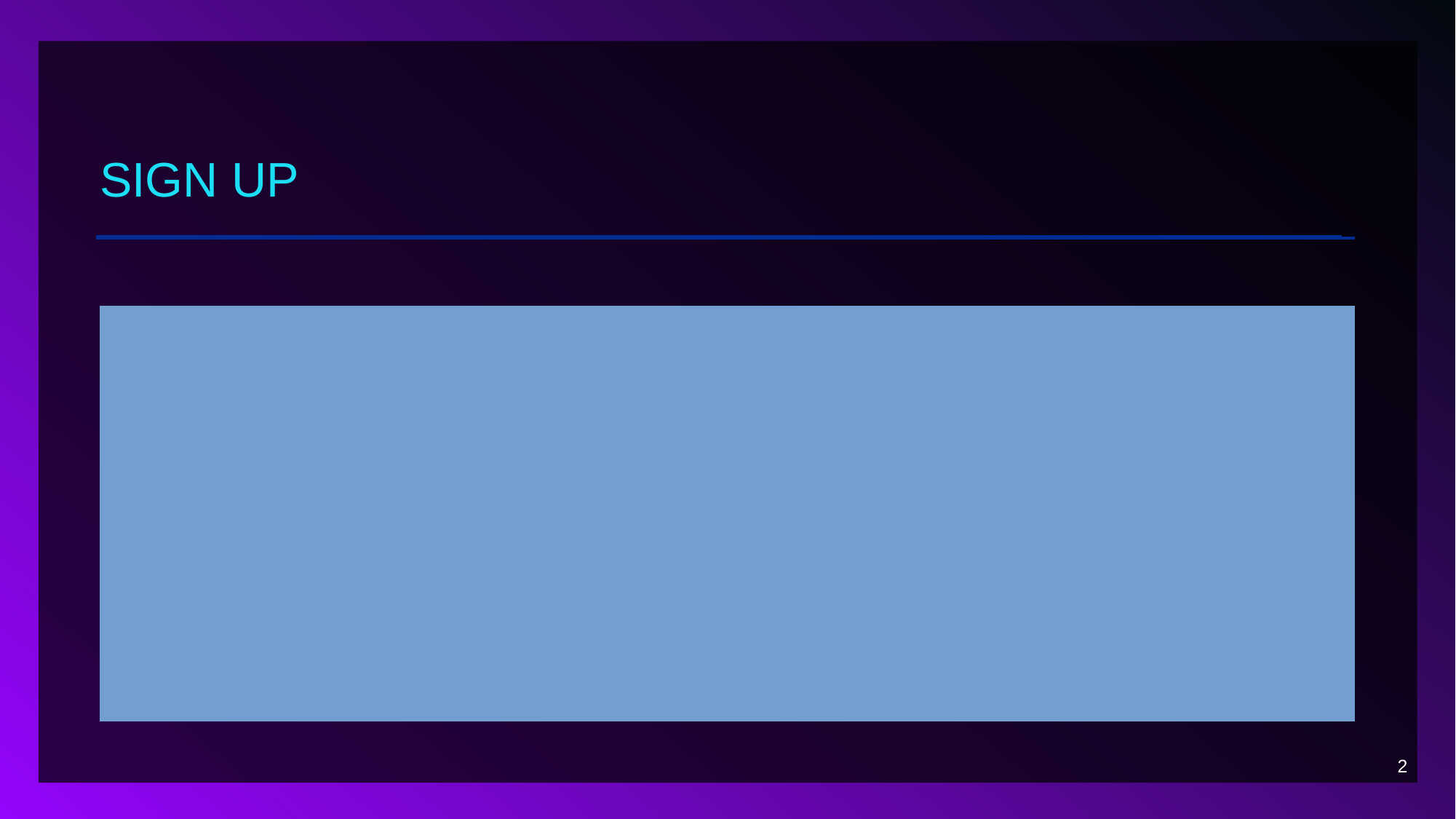

# Sign up
User-friendly : provides an easy to use interface for registration.

Scalable : Easily extendable for additional features and enhancements.

Secure : Ensures the security of user information during registration.
2